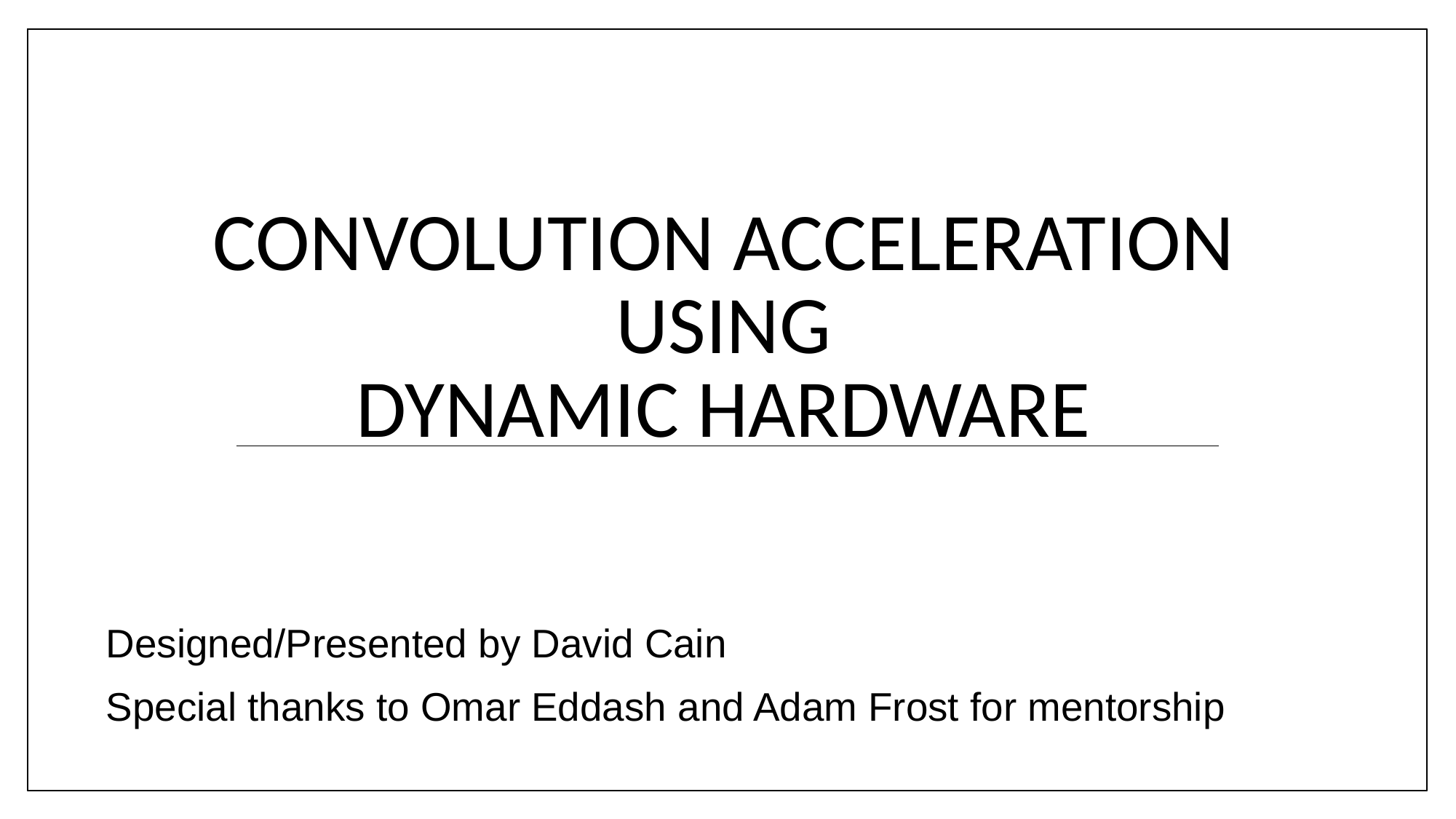

# Convolution Acceleration using Dynamic Hardware
Designed/Presented by David Cain
Special thanks to Omar Eddash and Adam Frost for mentorship